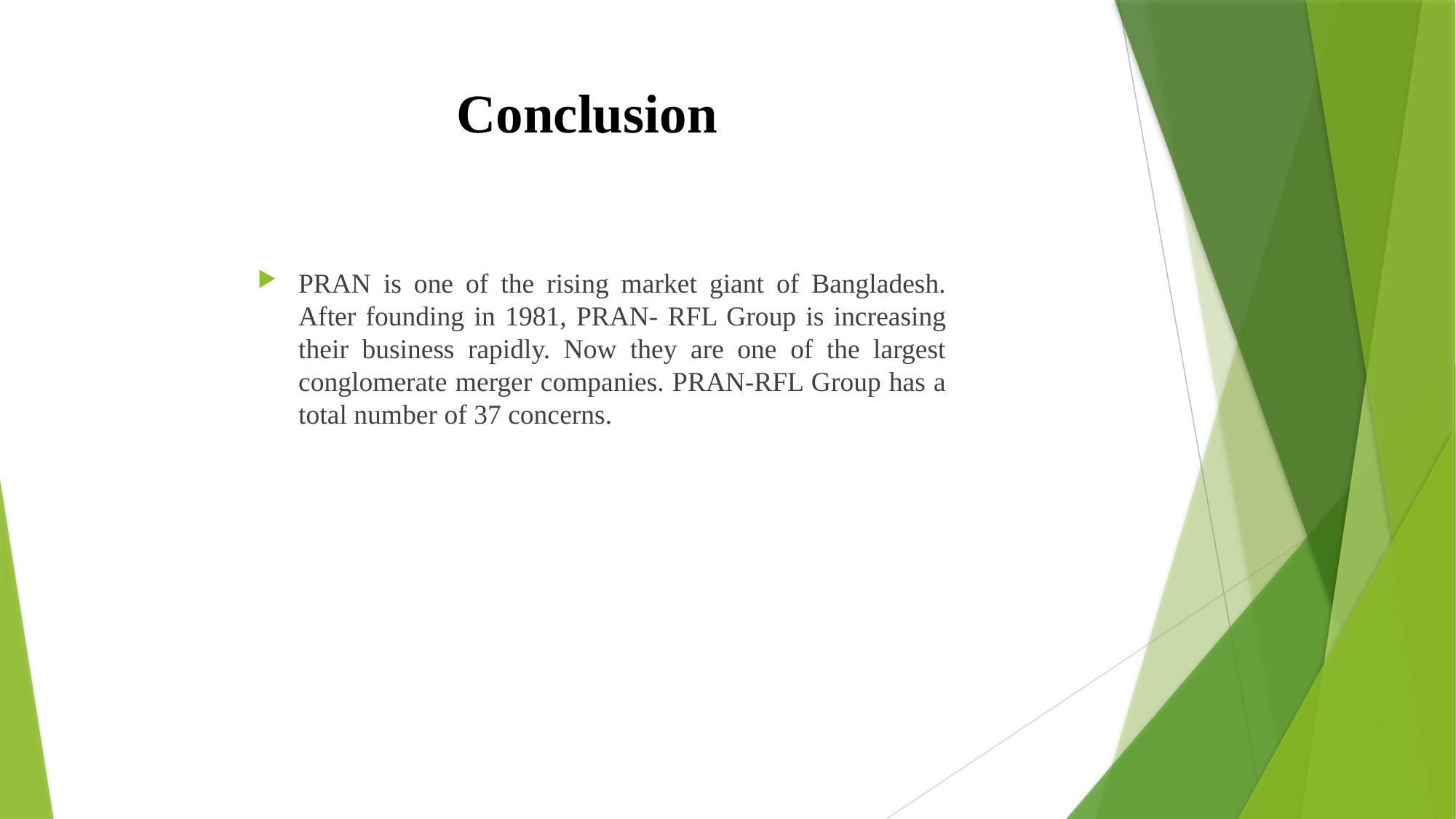

# Conclusion
PRAN is one of the rising market giant of Bangladesh. After founding in 1981, PRAN- RFL Group is increasing their business rapidly. Now they are one of the largest conglomerate merger companies. PRAN-RFL Group has a total number of 37 concerns.